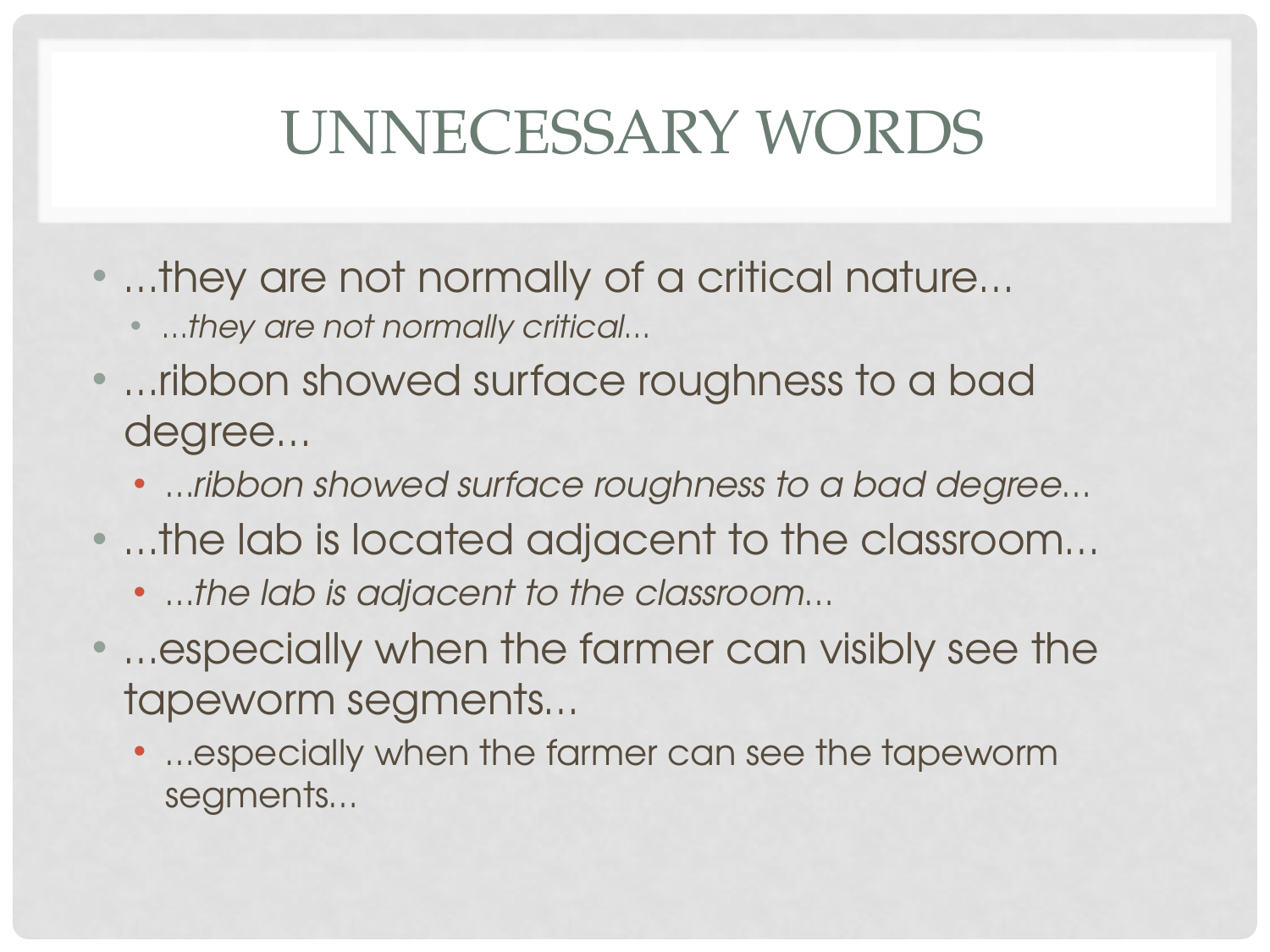

# Unnecessary words
…they are not normally of a critical nature…
…they are not normally critical…
…ribbon showed surface roughness to a bad degree…
…ribbon showed surface roughness to a bad degree…
…the lab is located adjacent to the classroom…
…the lab is adjacent to the classroom…
…especially when the farmer can visibly see the tapeworm segments…
…especially when the farmer can see the tapeworm segments…